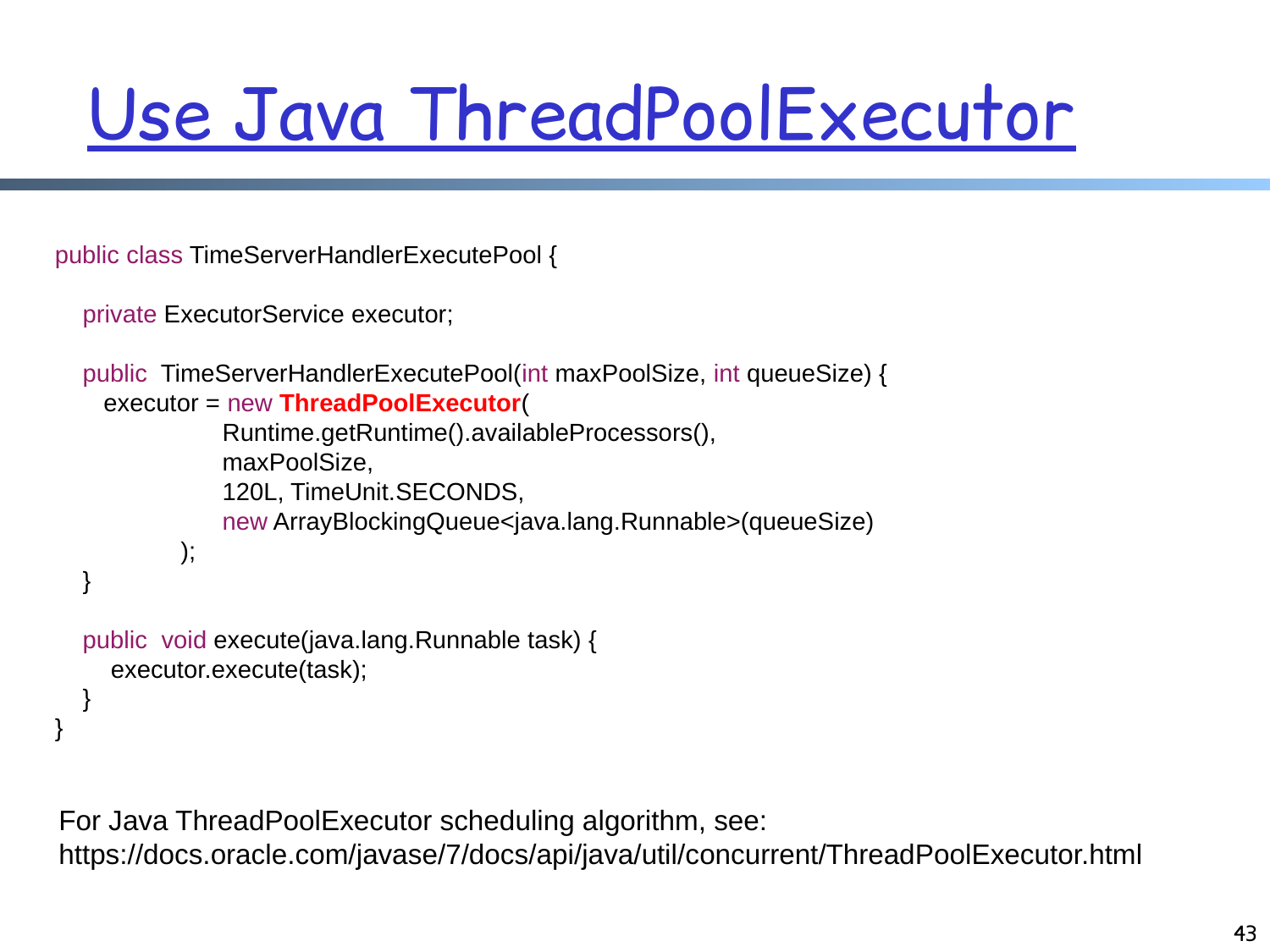

# Use Java ThreadPoolExecutor
public class TimeServerHandlerExecutePool {

    private ExecutorService executor;

    public  TimeServerHandlerExecutePool(int maxPoolSize, int queueSize) {
       executor = new ThreadPoolExecutor(
                        Runtime.getRuntime().availableProcessors(),
                        maxPoolSize,
                        120L, TimeUnit.SECONDS,
                        new ArrayBlockingQueue<java.lang.Runnable>(queueSize)
                  );
    }

    public  void execute(java.lang.Runnable task) {
        executor.execute(task);
    }
}
For Java ThreadPoolExecutor scheduling algorithm, see: https://docs.oracle.com/javase/7/docs/api/java/util/concurrent/ThreadPoolExecutor.html
43